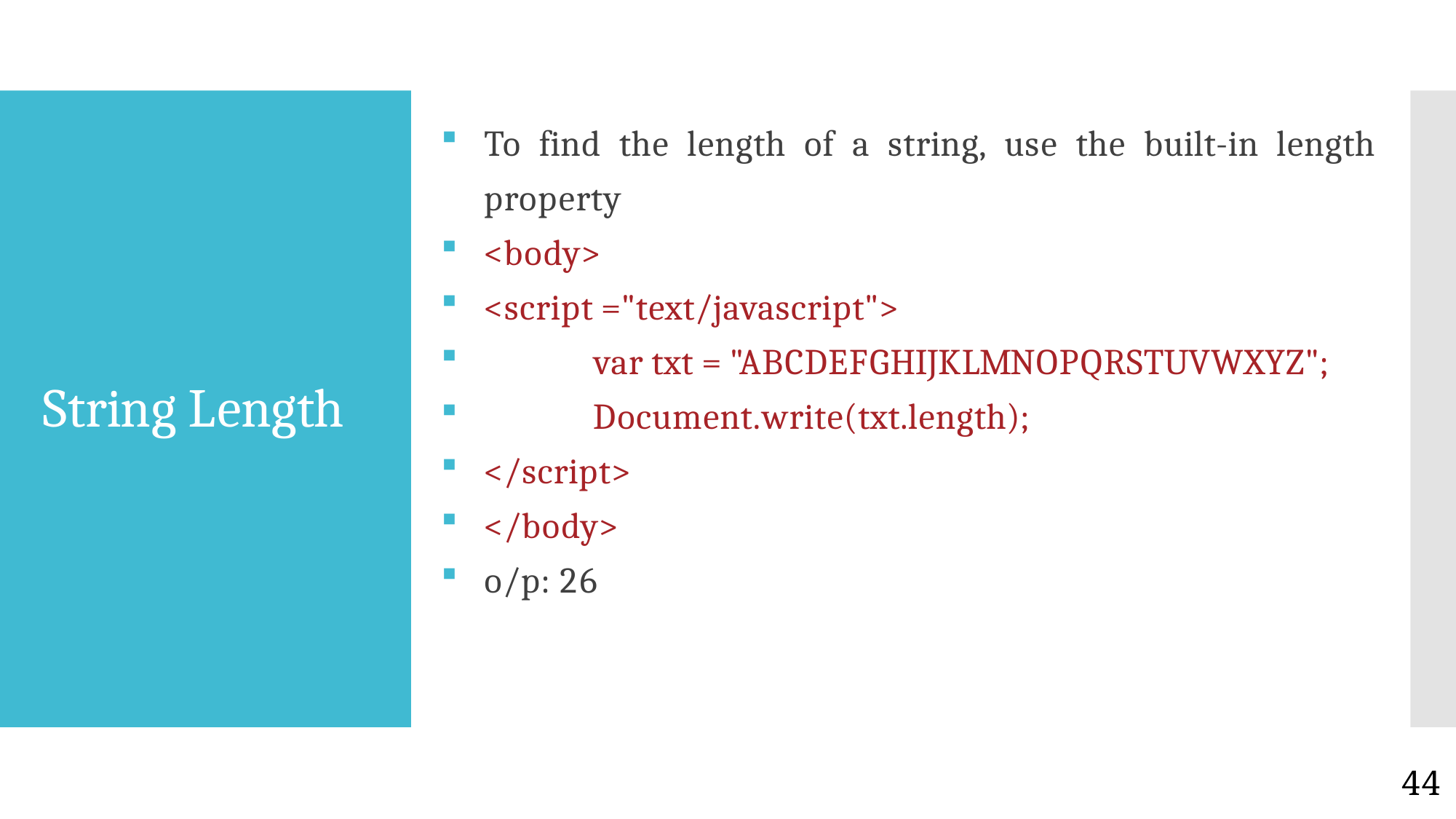

To find the length of a string, use the built-in length property
<body>
<script ="text/javascript">
	var txt = "ABCDEFGHIJKLMNOPQRSTUVWXYZ";
	Document.write(txt.length);
</script>
</body>
o/p: 26
# String Length
44